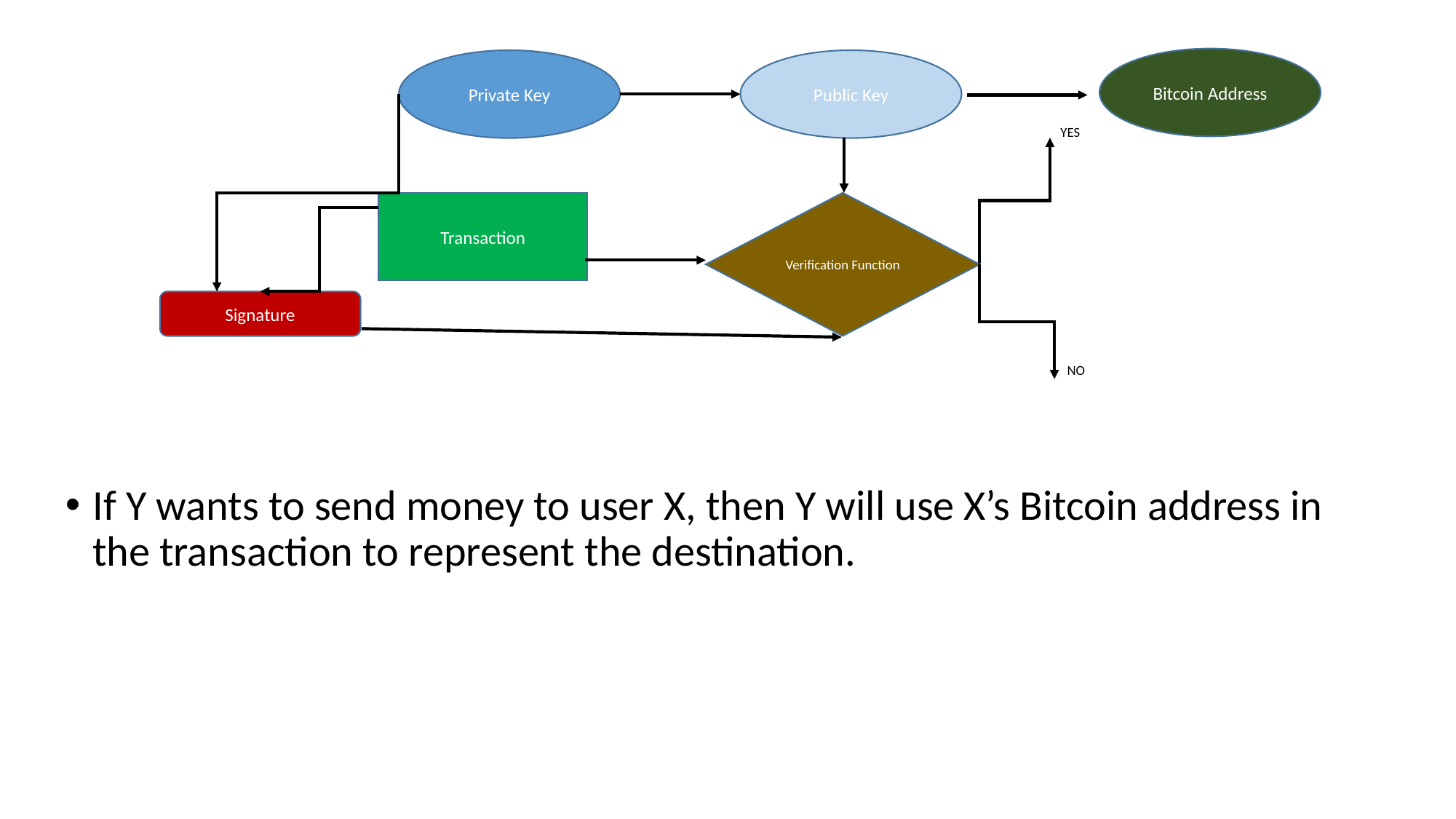

Bitcoin Address
Private Key
Public Key
YES
Verification Function
Transaction
NO
Signature
If Y wants to send money to user X, then Y will use X’s Bitcoin address in the transaction to represent the destination.